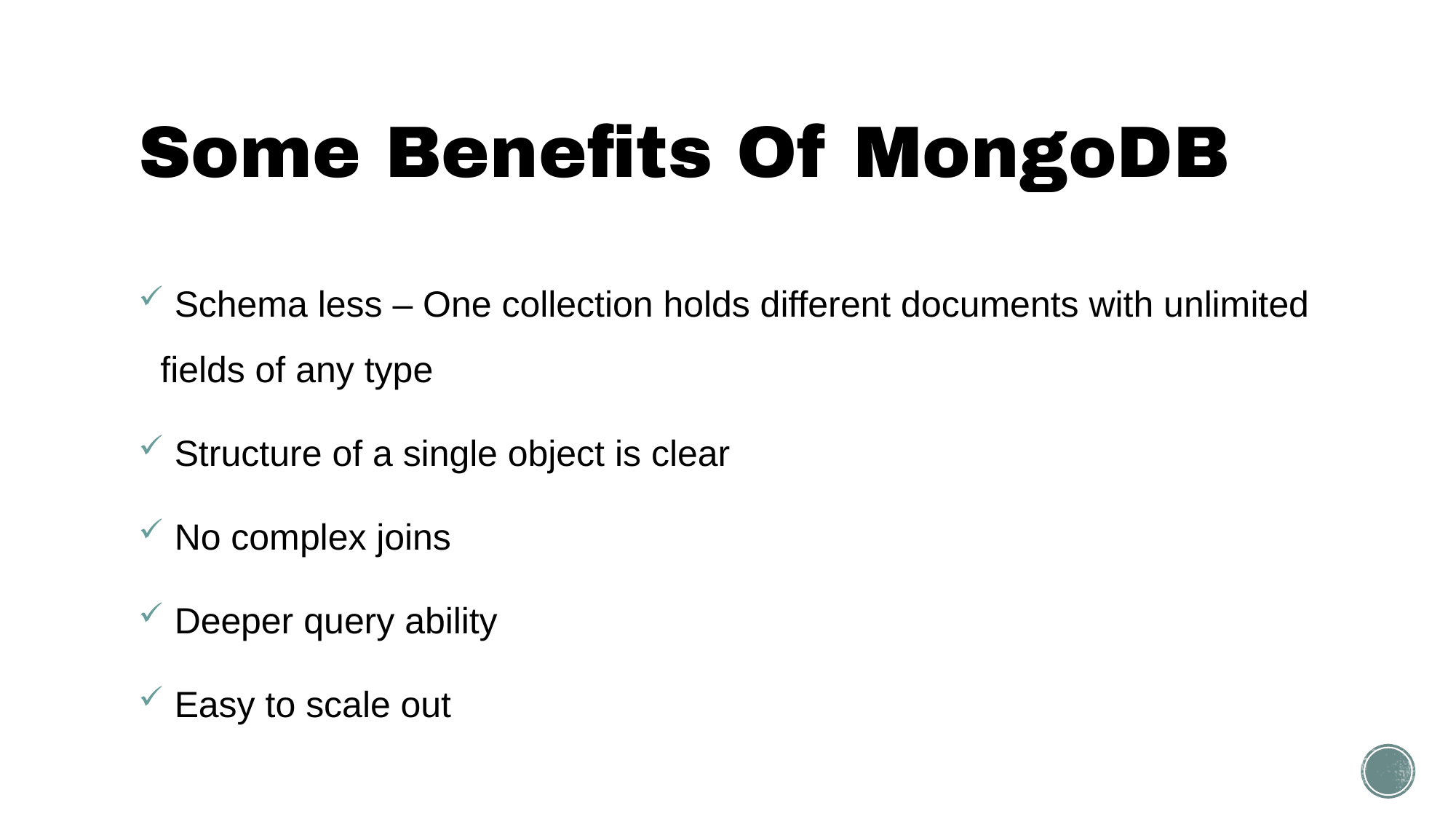

# Some Benefits Of MongoDB
 Schema less – One collection holds different documents with unlimited fields of any type
 Structure of a single object is clear
 No complex joins
 Deeper query ability
 Easy to scale out